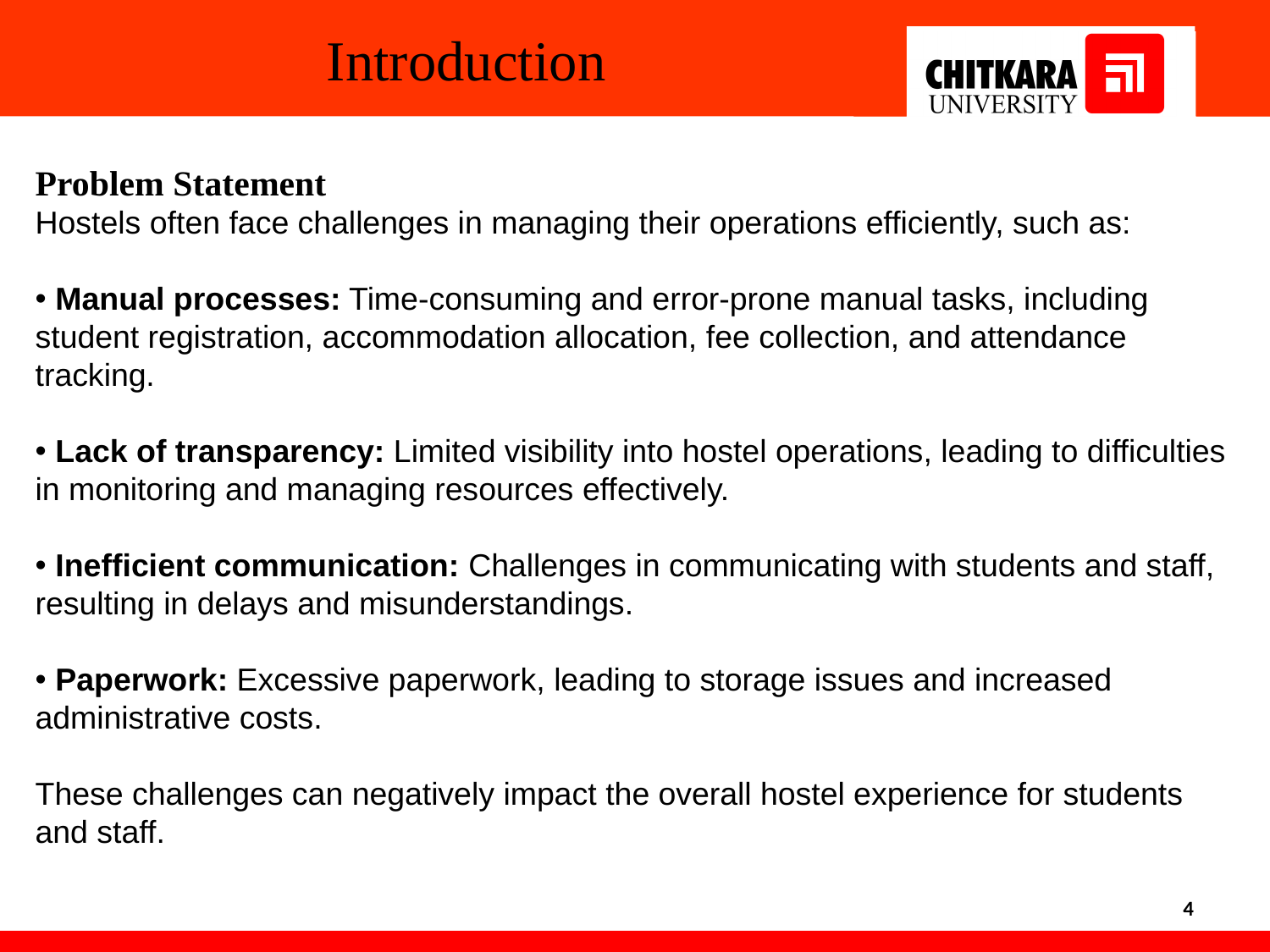

Introduction
Problem Statement
Hostels often face challenges in managing their operations efficiently, such as:

 Manual processes: Time-consuming and error-prone manual tasks, including student registration, accommodation allocation, fee collection, and attendance tracking.

 Lack of transparency: Limited visibility into hostel operations, leading to difficulties in monitoring and managing resources effectively.

 Inefficient communication: Challenges in communicating with students and staff, resulting in delays and misunderstandings.

 Paperwork: Excessive paperwork, leading to storage issues and increased administrative costs.

These challenges can negatively impact the overall hostel experience for students and staff.

4